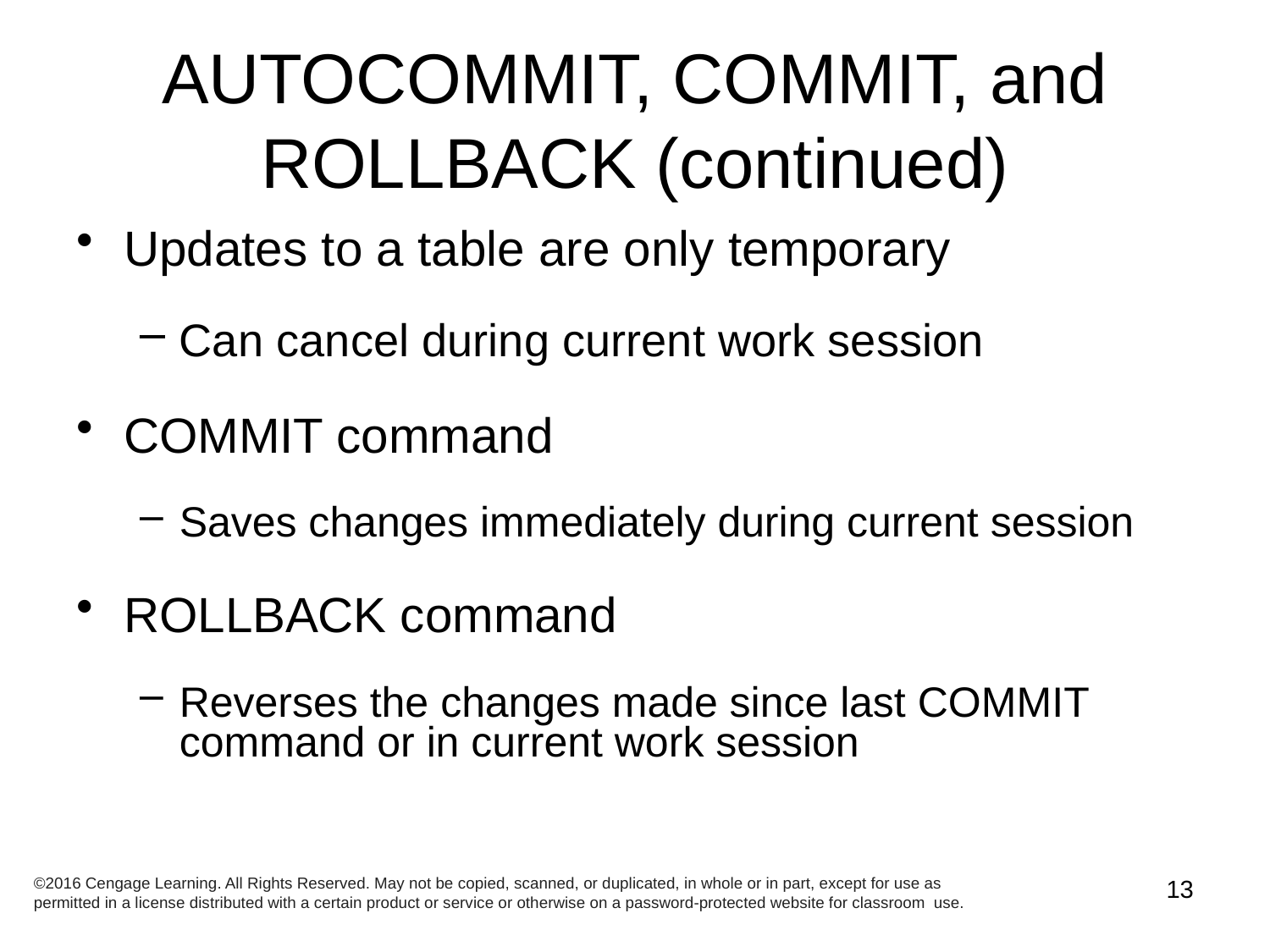

# AUTOCOMMIT, COMMIT, and ROLLBACK (continued)
Updates to a table are only temporary
Can cancel during current work session
COMMIT command
Saves changes immediately during current session
ROLLBACK command
Reverses the changes made since last COMMIT command or in current work session
©2016 Cengage Learning. All Rights Reserved. May not be copied, scanned, or duplicated, in whole or in part, except for use as permitted in a license distributed with a certain product or service or otherwise on a password-protected website for classroom  use.
13